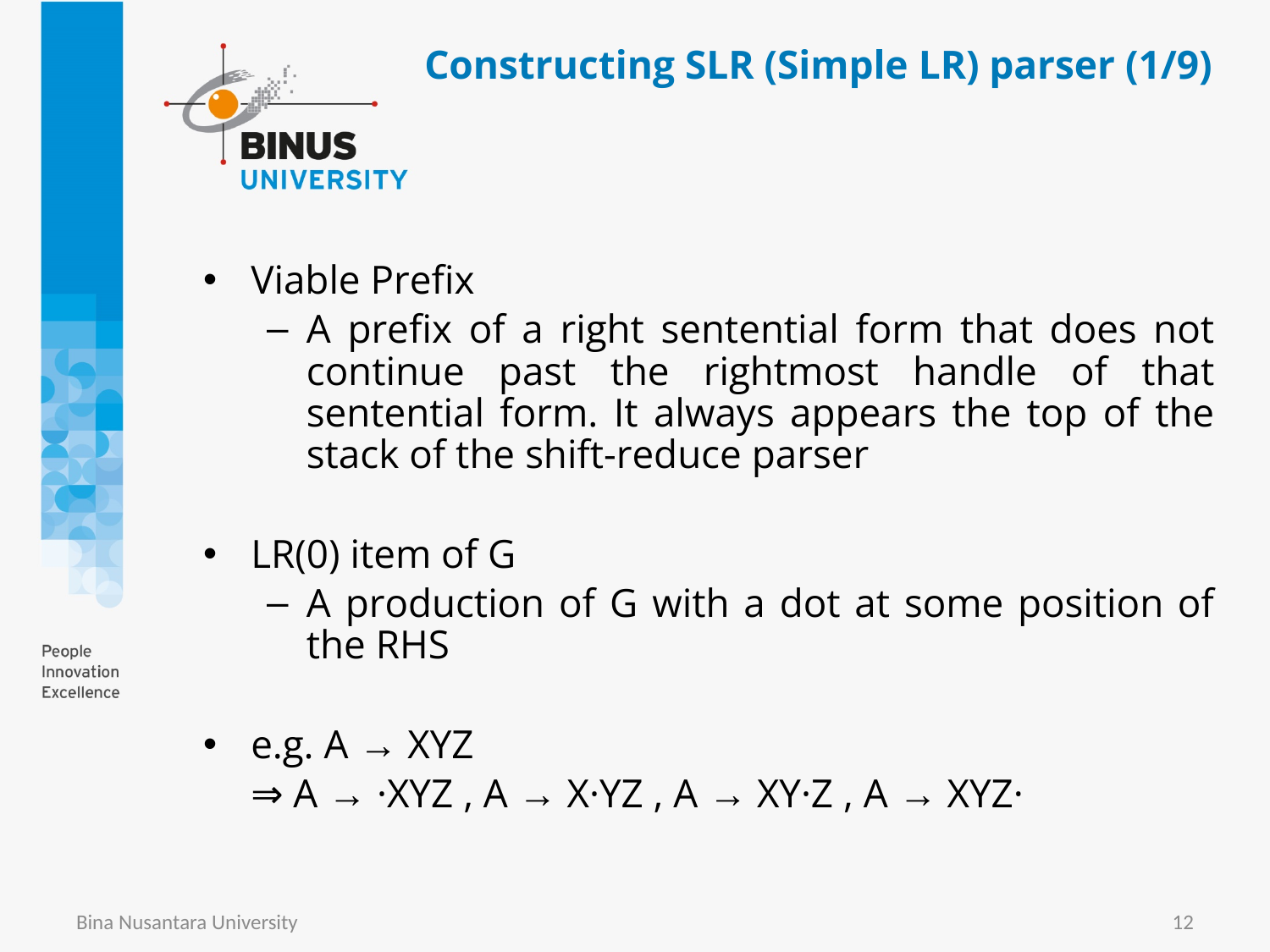

# Constructing SLR (Simple LR) parser (1/9)
Viable Prefix
A prefix of a right sentential form that does not continue past the rightmost handle of that sentential form. It always appears the top of the stack of the shift-reduce parser

LR(0) item of G
A production of G with a dot at some position of the RHS

e.g. A → XYZ
	⇒ A → ·XYZ , A → X·YZ , A → XY·Z , A → XYZ·
Bina Nusantara University
12